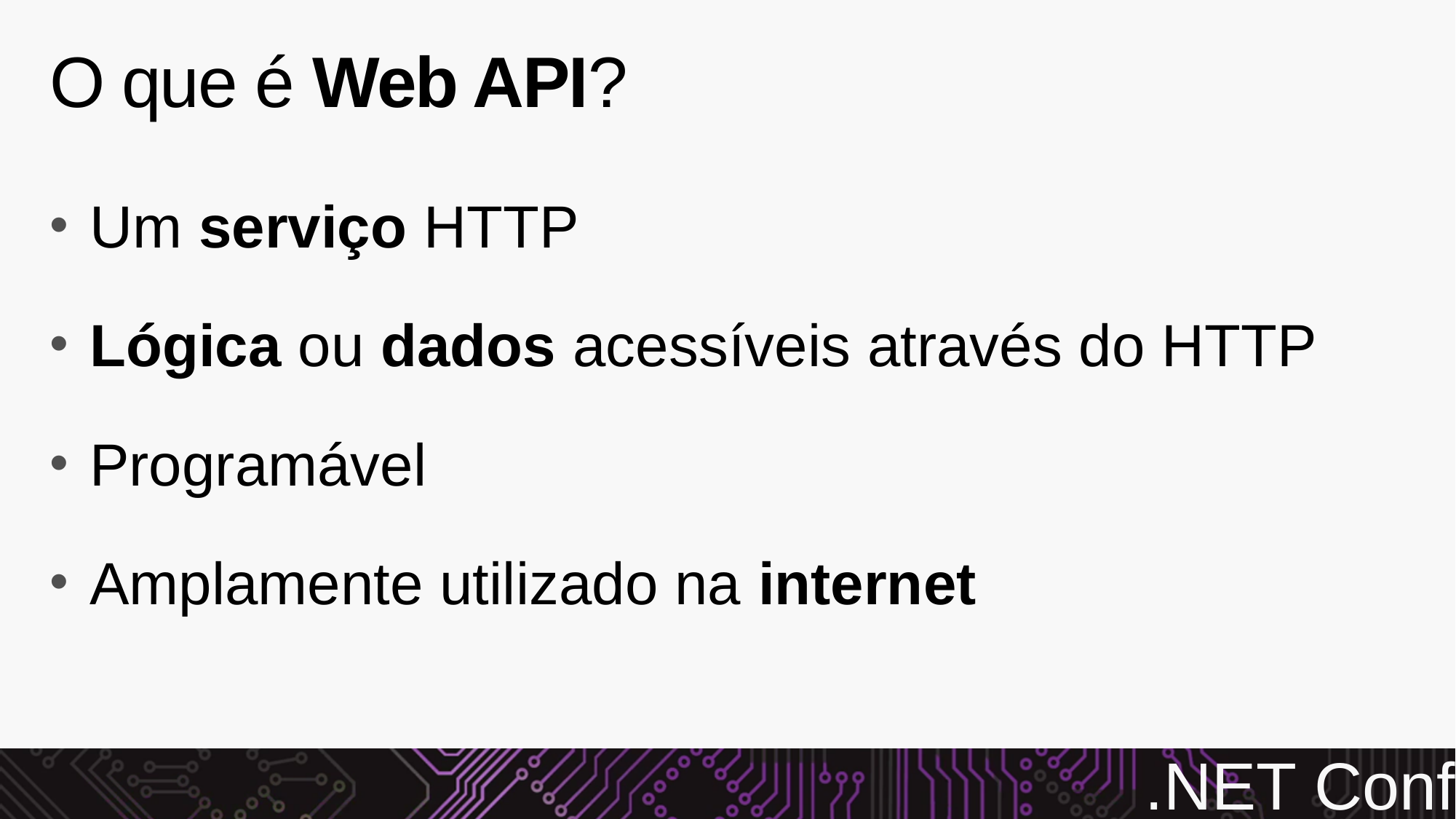

# O que é Web API?
Um serviço HTTP
Lógica ou dados acessíveis através do HTTP
Programável
Amplamente utilizado na internet